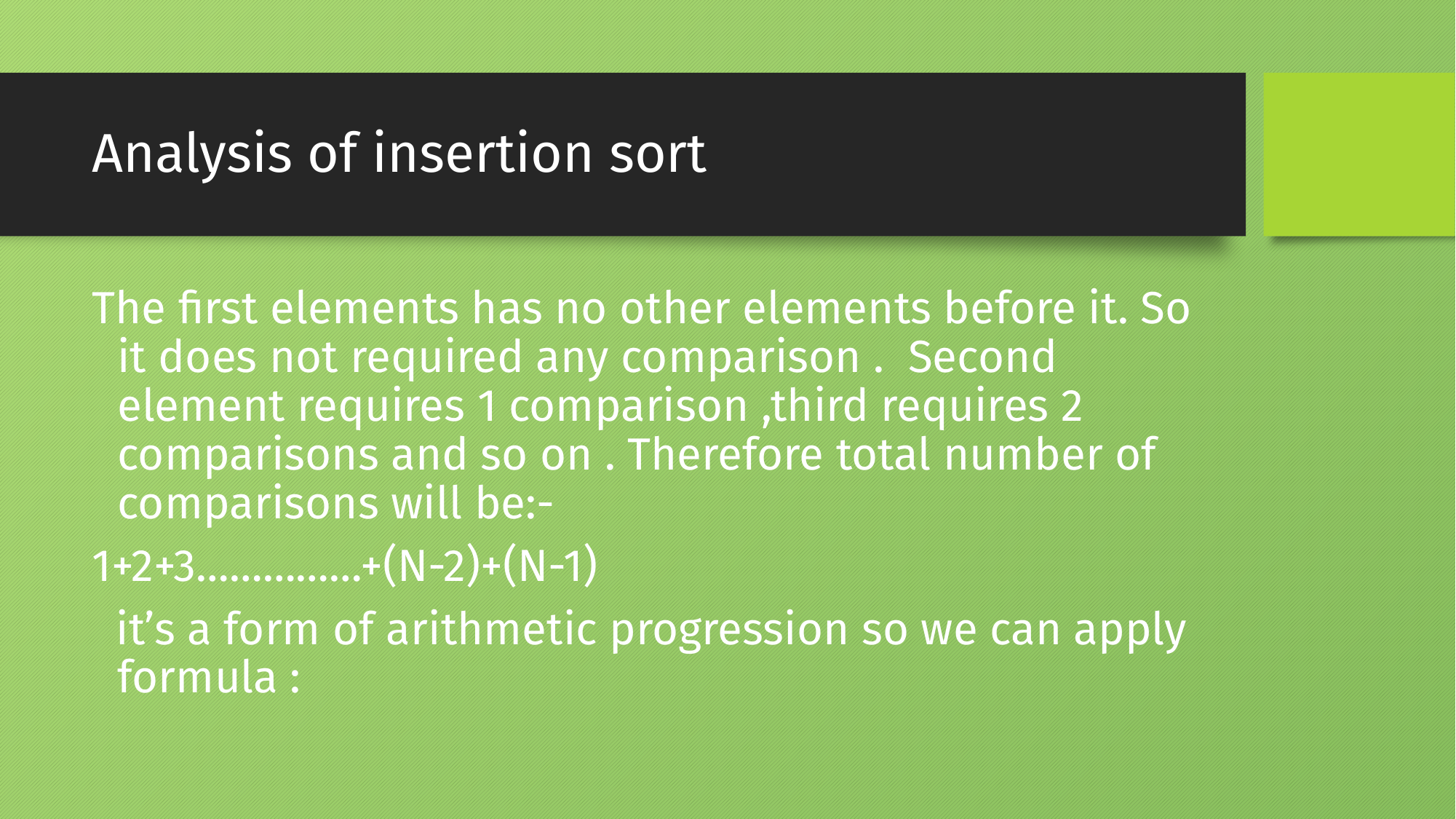

# Analysis of insertion sort
The first elements has no other elements before it. So it does not required any comparison .  Second element requires 1 comparison ,third requires 2 comparisons and so on . Therefore total number of comparisons will be:-
1+2+3……………+(N-2)+(N-1)
  it’s a form of arithmetic progression so we can apply formula :